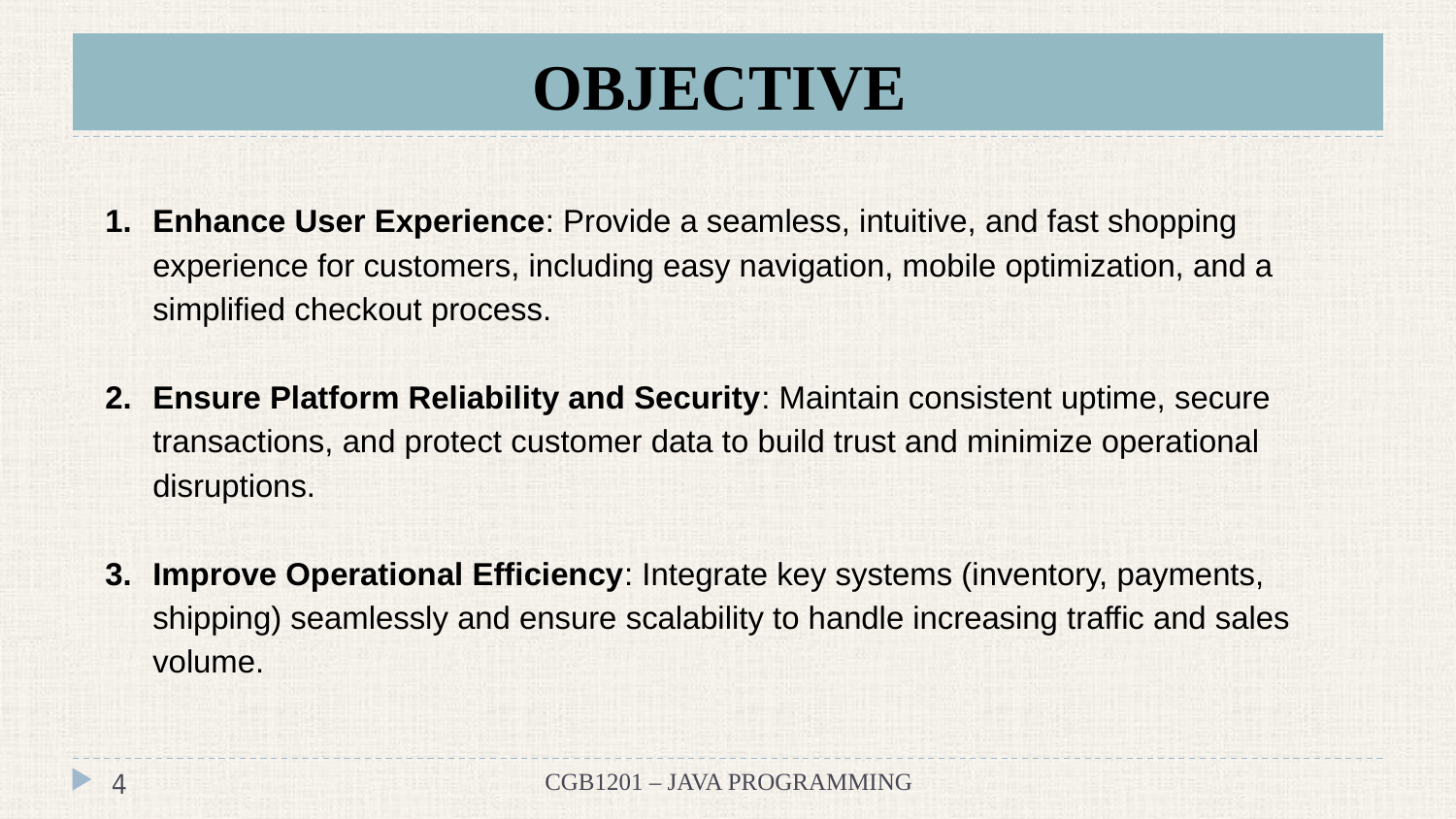

# OBJECTIVE

Enhance User Experience: Provide a seamless, intuitive, and fast shopping experience for customers, including easy navigation, mobile optimization, and a simplified checkout process.
Ensure Platform Reliability and Security: Maintain consistent uptime, secure transactions, and protect customer data to build trust and minimize operational disruptions.
Improve Operational Efficiency: Integrate key systems (inventory, payments, shipping) seamlessly and ensure scalability to handle increasing traffic and sales volume.

4
CGB1201 – JAVA PROGRAMMING